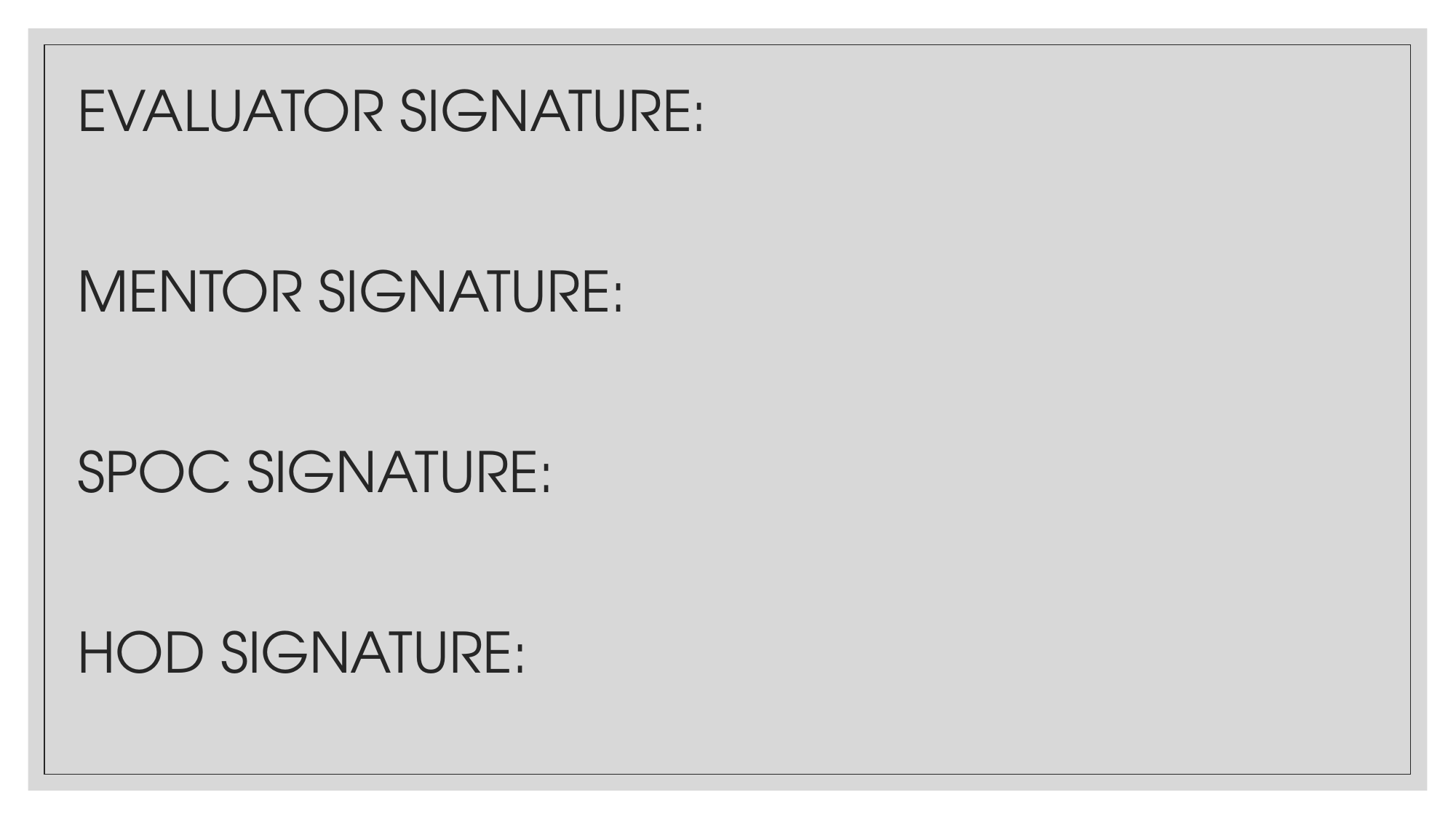

# EVALUATOR SIGNATURE: MENTOR SIGNATURE: SPOC SIGNATURE: HOD SIGNATURE: